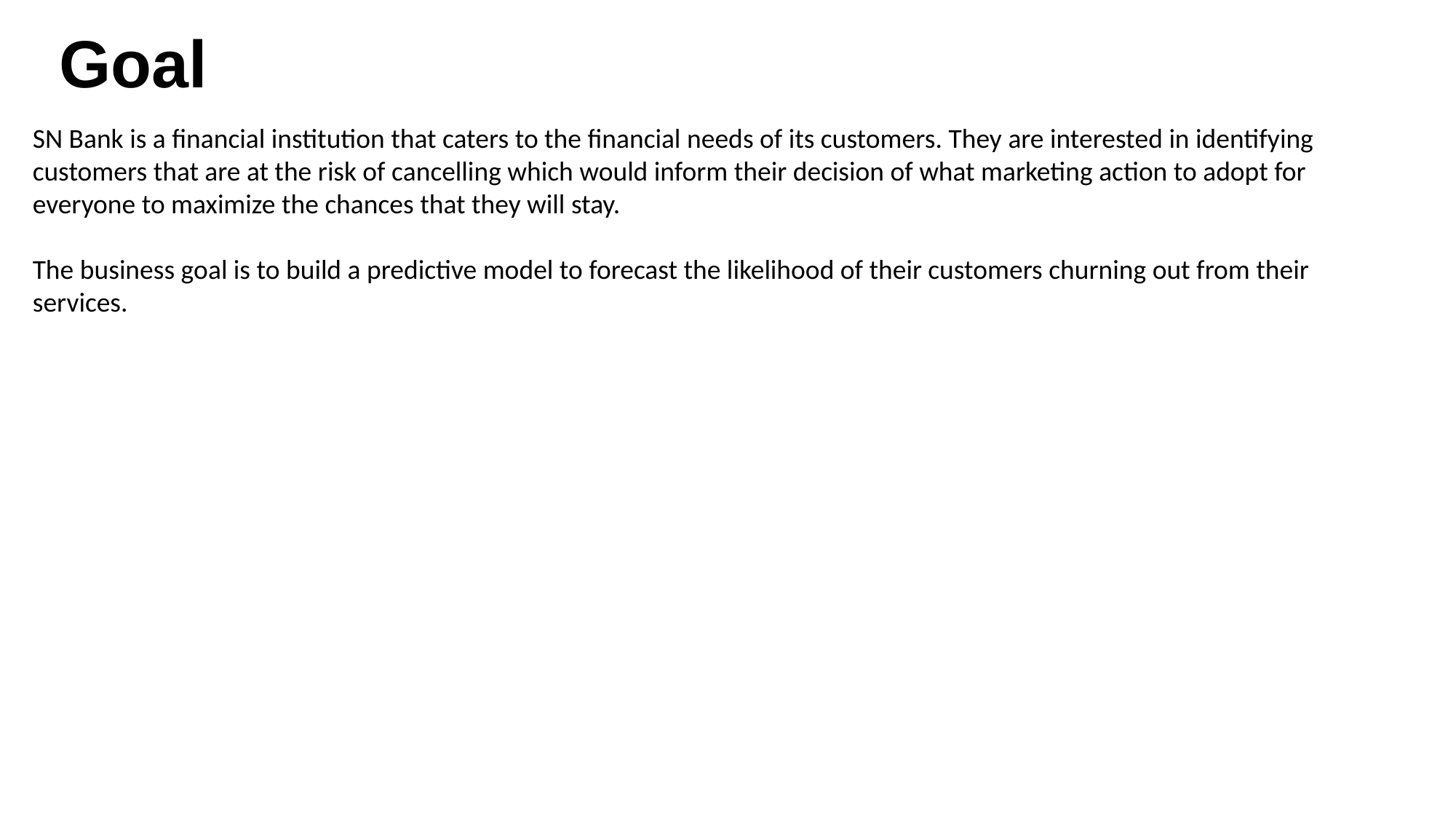

Goal
SN Bank is a financial institution that caters to the financial needs of its customers. They are interested in identifying  customers that are at the risk of cancelling which would inform their decision of what marketing action to adopt for everyone to maximize the chances that they will stay.

The business goal is to build a predictive model to forecast the likelihood of their customers churning out from their services.